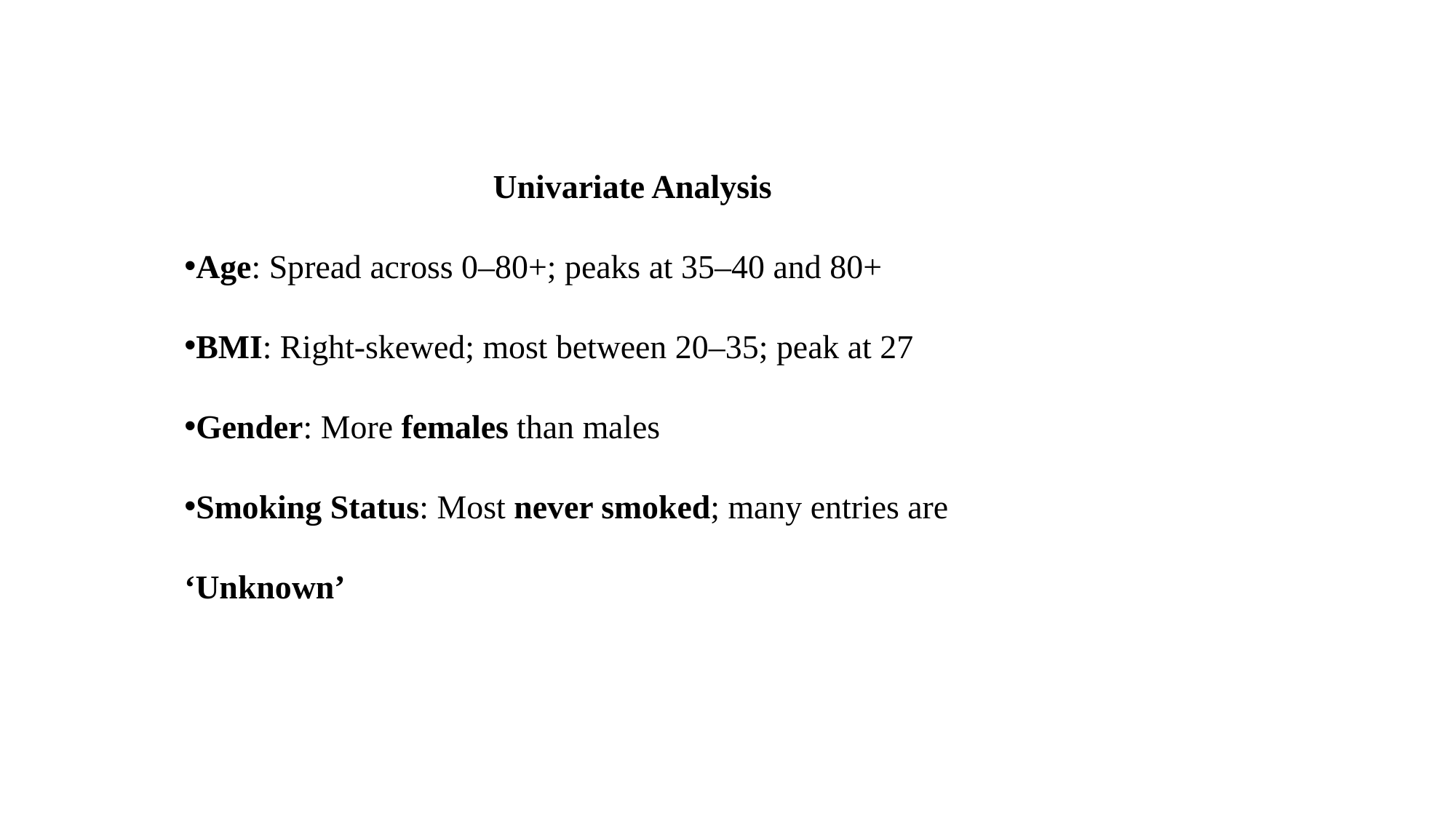

Univariate Analysis
Age: Spread across 0–80+; peaks at 35–40 and 80+
BMI: Right-skewed; most between 20–35; peak at 27
Gender: More females than males
Smoking Status: Most never smoked; many entries are ‘Unknown’